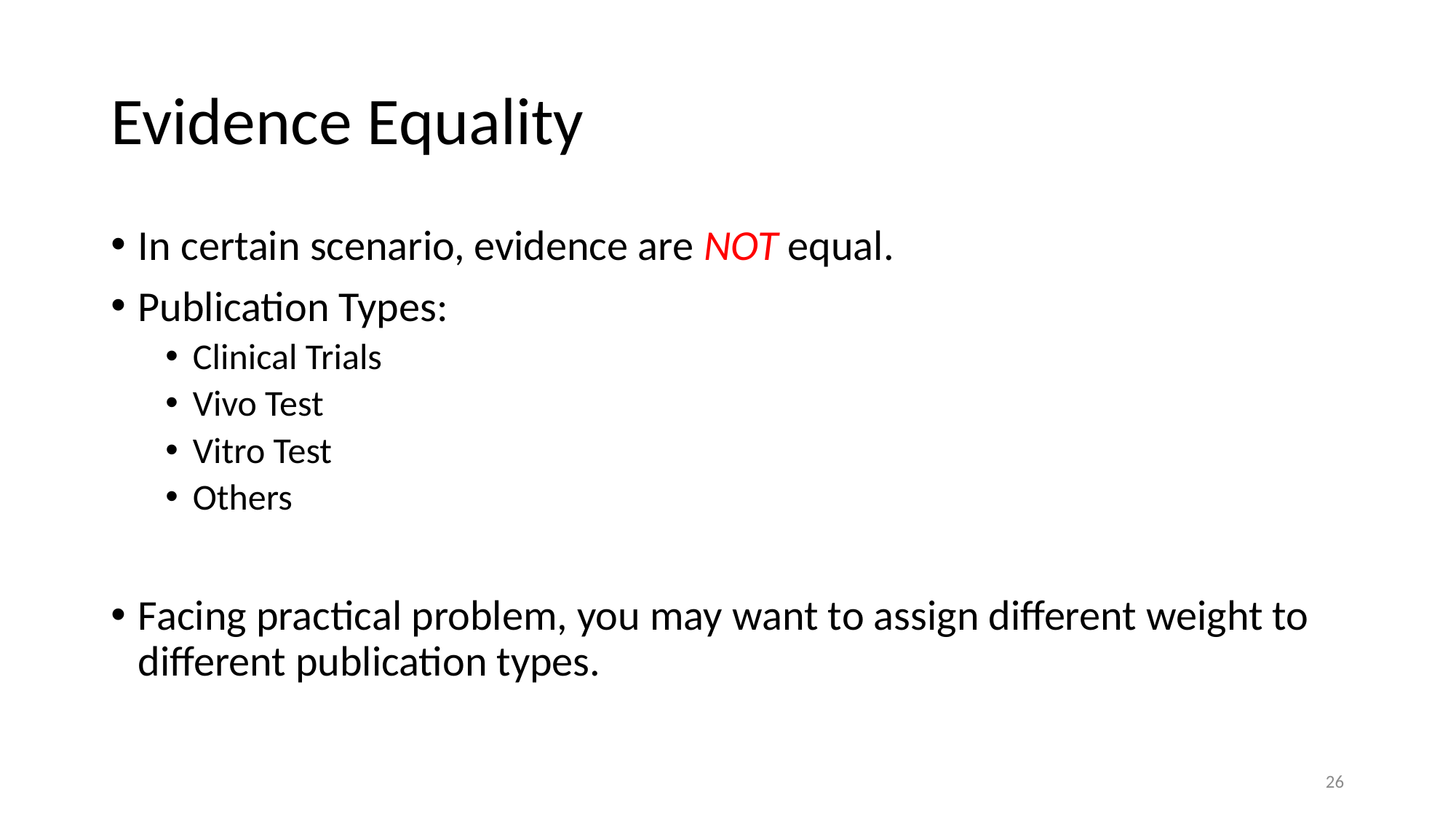

# Evidence Equality
In certain scenario, evidence are NOT equal.
Publication Types:
Clinical Trials
Vivo Test
Vitro Test
Others

Facing practical problem, you may want to assign different weight to different publication types.
26